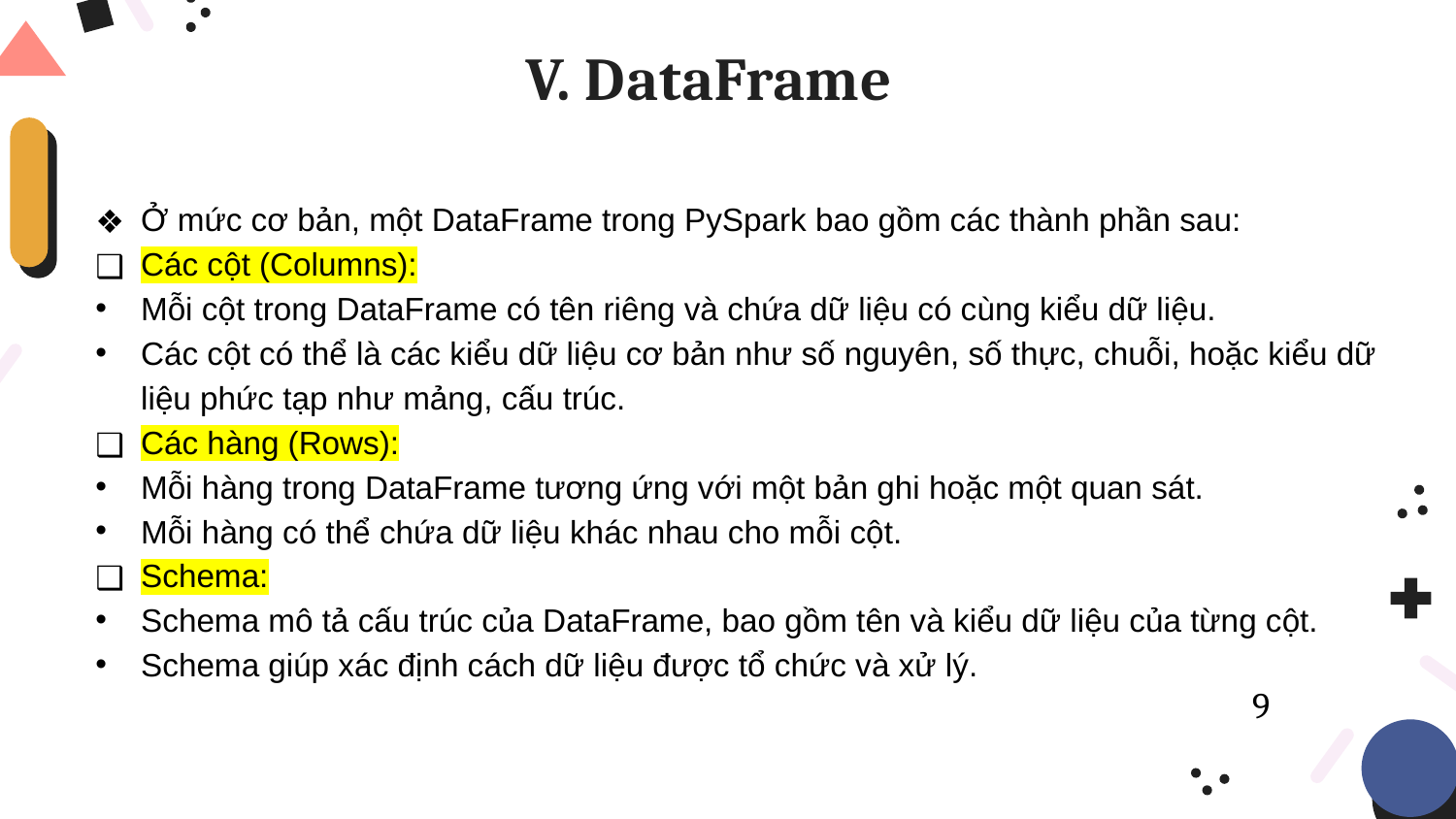

# V. DataFrame
Ở mức cơ bản, một DataFrame trong PySpark bao gồm các thành phần sau:
Các cột (Columns):
Mỗi cột trong DataFrame có tên riêng và chứa dữ liệu có cùng kiểu dữ liệu.
Các cột có thể là các kiểu dữ liệu cơ bản như số nguyên, số thực, chuỗi, hoặc kiểu dữ liệu phức tạp như mảng, cấu trúc.
Các hàng (Rows):
Mỗi hàng trong DataFrame tương ứng với một bản ghi hoặc một quan sát.
Mỗi hàng có thể chứa dữ liệu khác nhau cho mỗi cột.
Schema:
Schema mô tả cấu trúc của DataFrame, bao gồm tên và kiểu dữ liệu của từng cột.
Schema giúp xác định cách dữ liệu được tổ chức và xử lý.
9